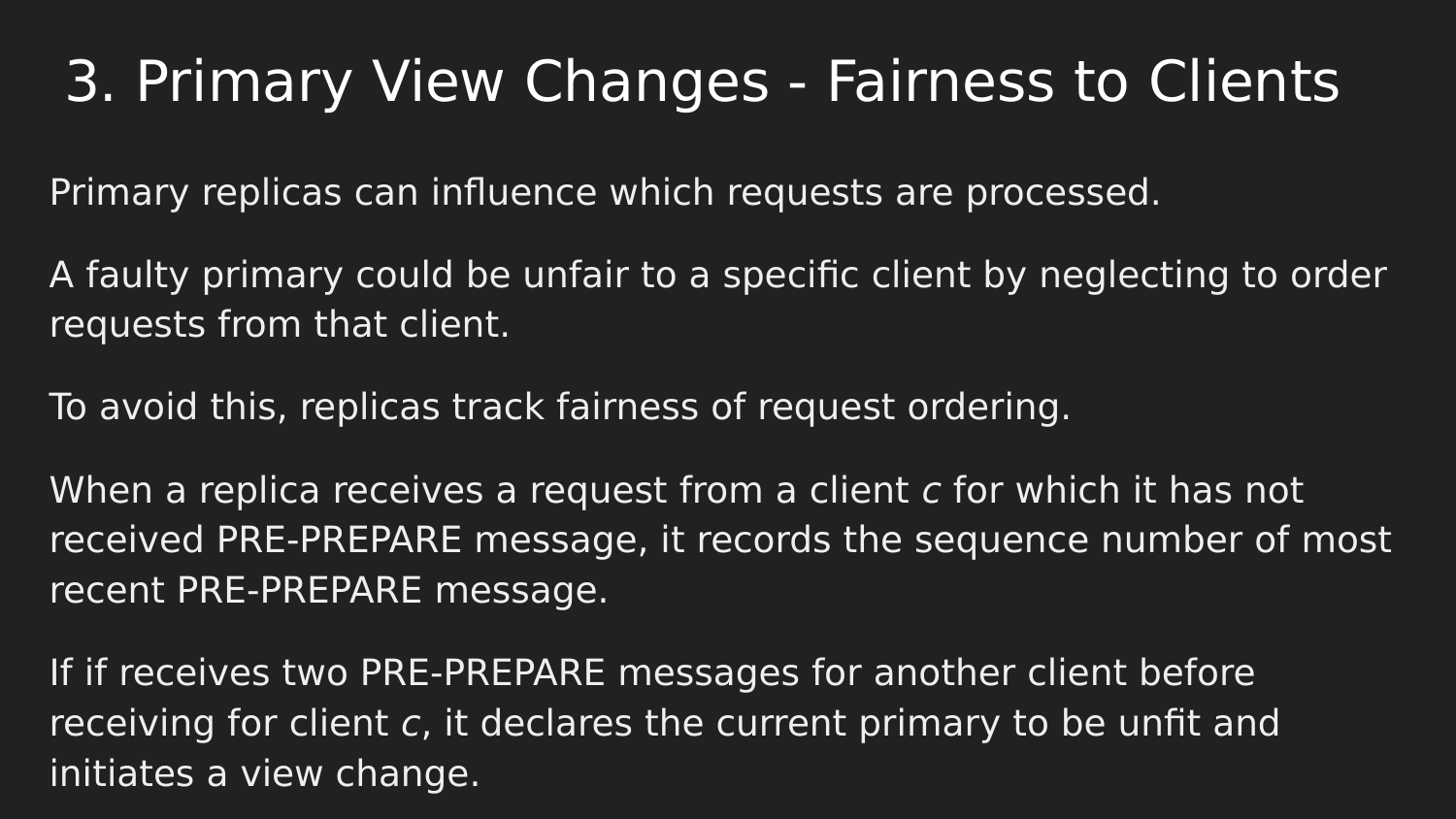

# 3. Primary View Changes - Fairness to Clients
Primary replicas can influence which requests are processed.
A faulty primary could be unfair to a specific client by neglecting to order requests from that client.
To avoid this, replicas track fairness of request ordering.
When a replica receives a request from a client c for which it has not received PRE-PREPARE message, it records the sequence number of most recent PRE-PREPARE message.
If if receives two PRE-PREPARE messages for another client before receiving for client c, it declares the current primary to be unfit and initiates a view change.